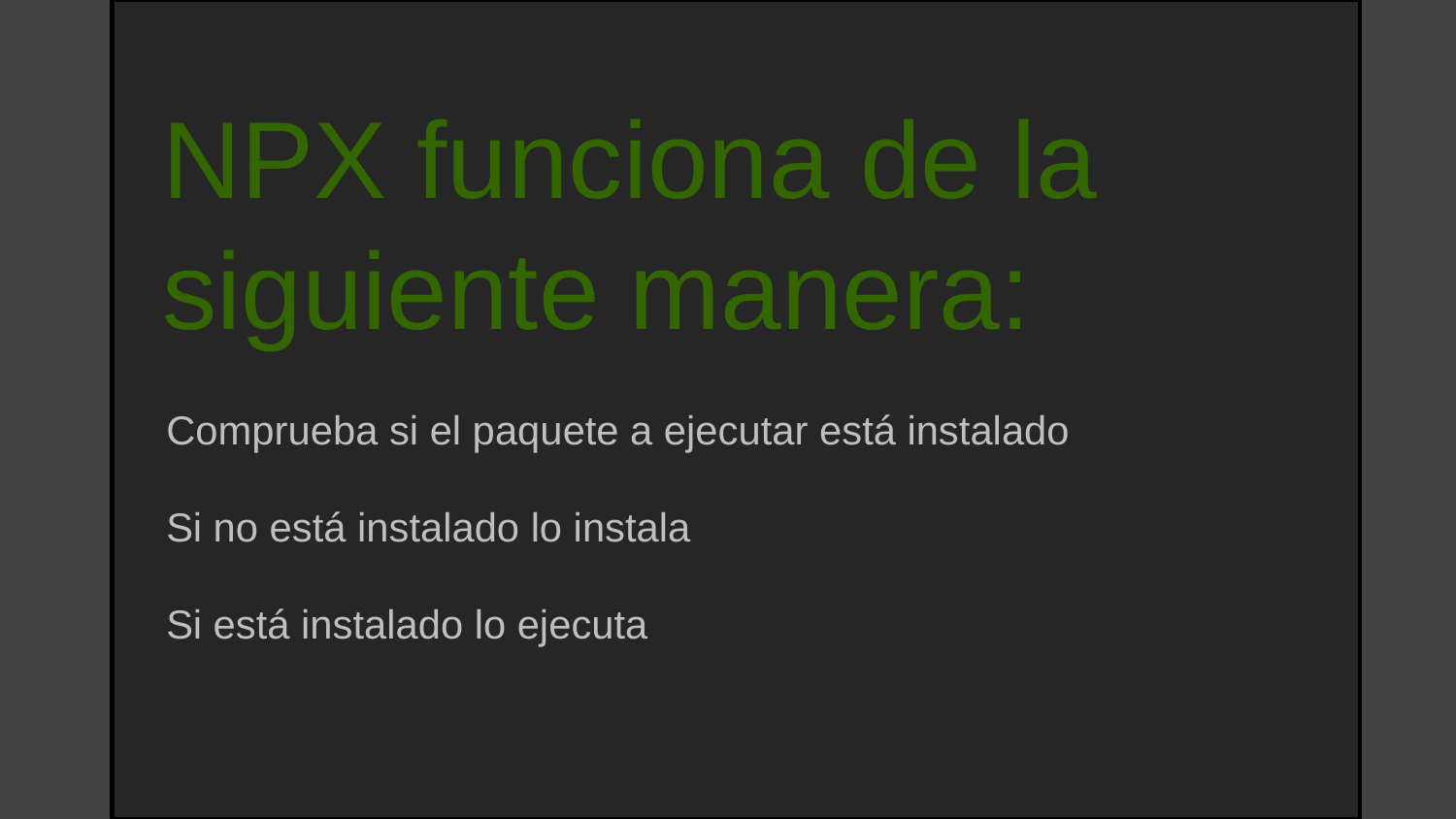

NPX funciona de la siguiente manera:

Comprueba si el paquete a ejecutar está instalado

Si no está instalado lo instala

Si está instalado lo ejecuta